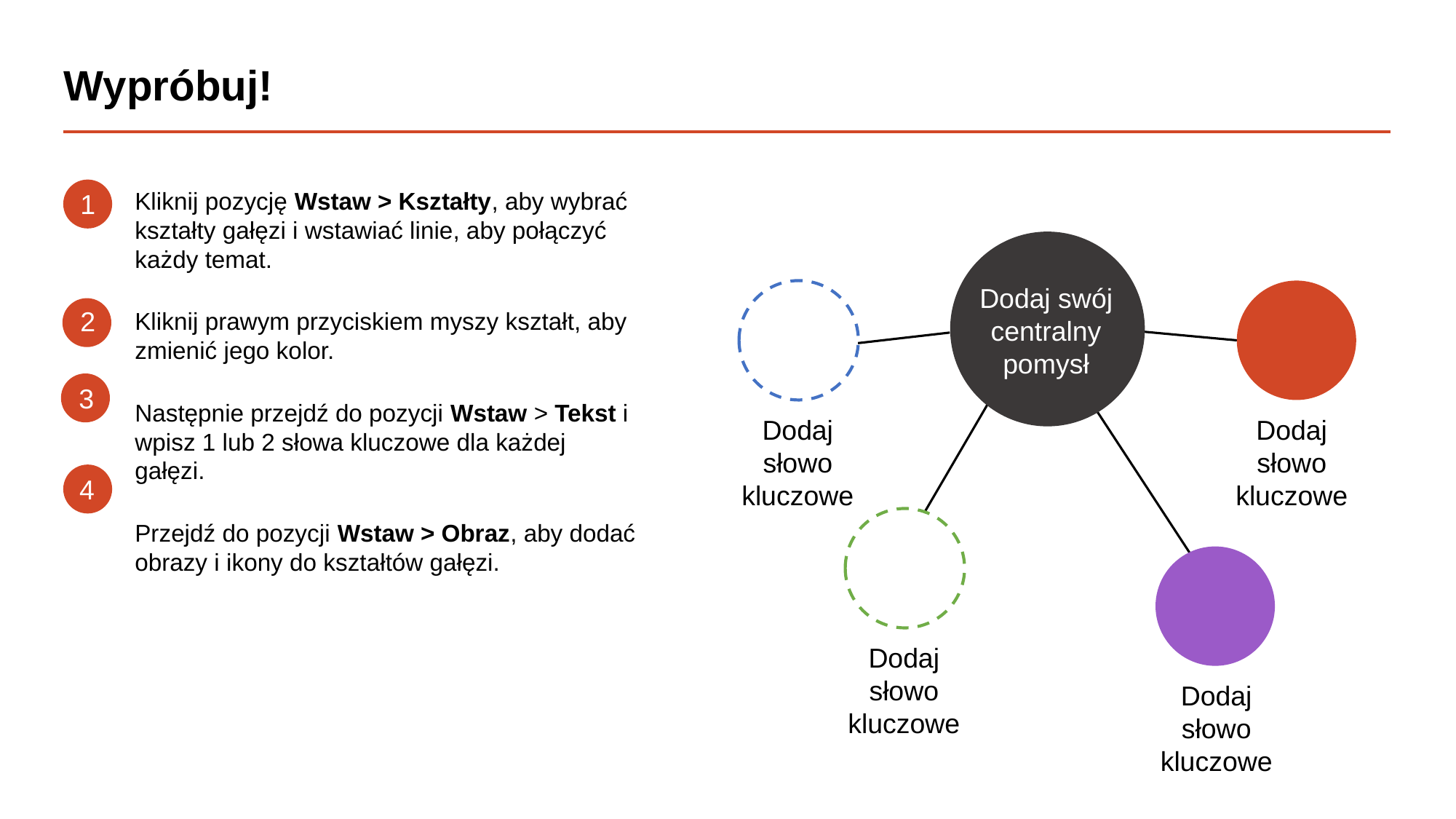

# Wypróbuj!

Kliknij pozycję Wstaw > Kształty, aby wybrać kształty gałęzi i wstawiać linie, aby połączyć każdy temat.
Kliknij prawym przyciskiem myszy kształt, aby zmienić jego kolor.
Następnie przejdź do pozycji Wstaw > Tekst i wpisz 1 lub 2 słowa kluczowe dla każdej gałęzi.
Przejdź do pozycji Wstaw > Obraz, aby dodać obrazy i ikony do kształtów gałęzi.
1

Dodaj swój centralny pomysł

Dodaj słowo kluczowe
Dodaj słowo kluczowe

Dodaj słowo kluczowe
Dodaj słowo kluczowe

2

3

4